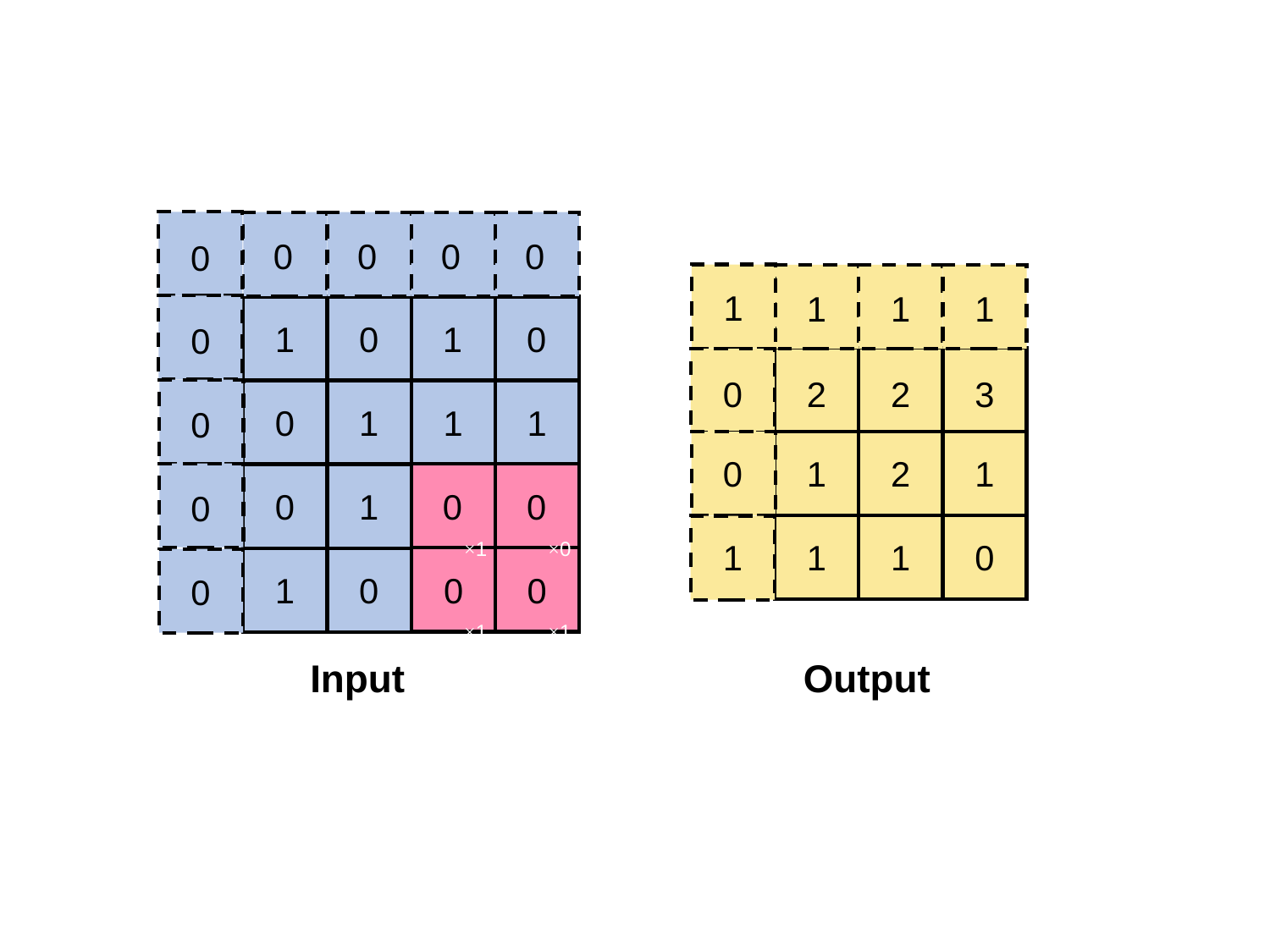

0
0
0
0
0

1
1
1
1

0
1
0
1
0
1
1
1
0
0
0
1
0
0
1
0
0

0
2
2
3
1
2
1
1
1
0

0

0

0
×1
×0
×1
×1

1

0
Input
Output